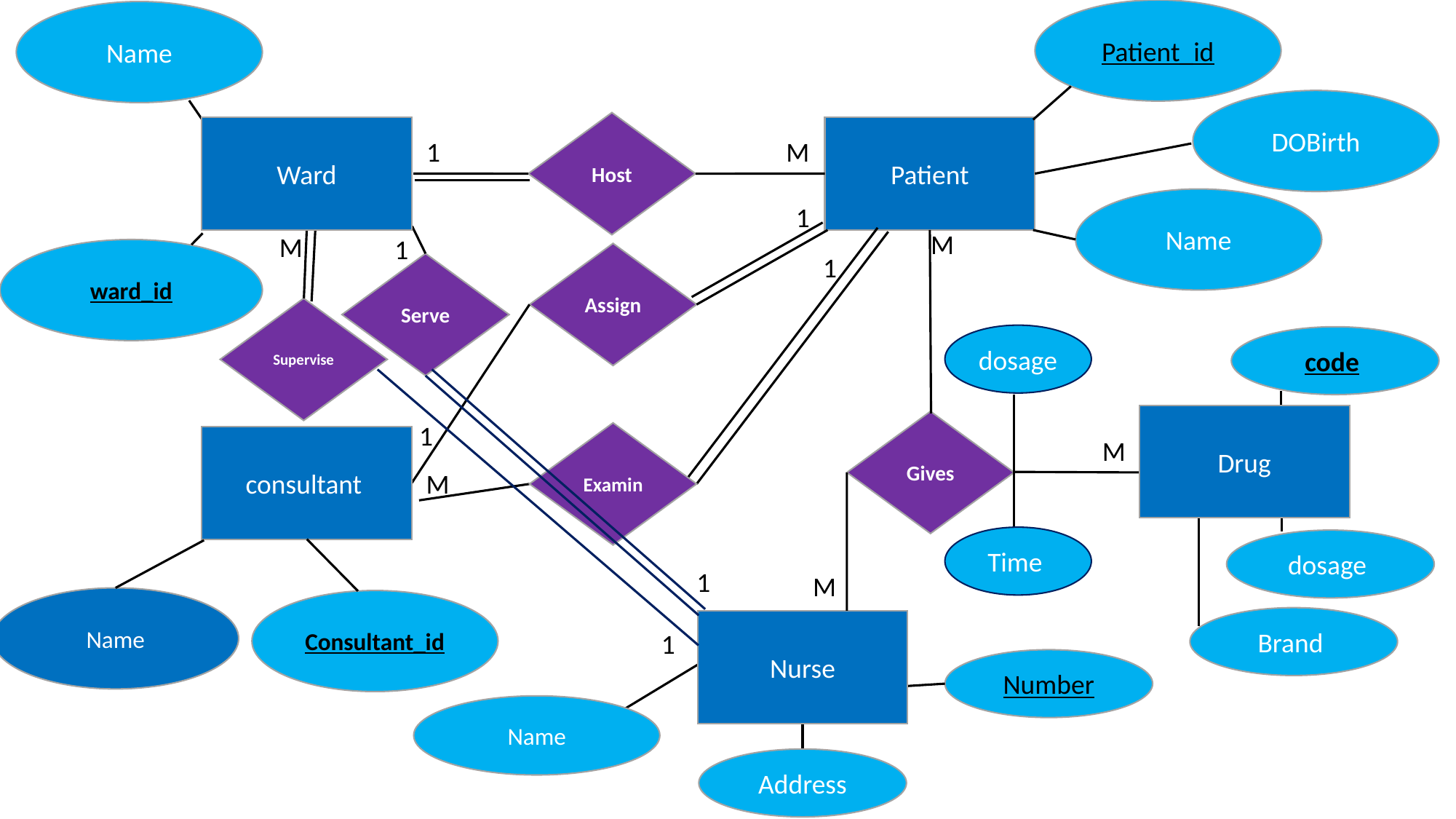

Patient_id
Name
DOBirth
Host
Ward
Patient
1
M
Name
1
M
M
1
ward_id
Assign
1
Serve
Supervise
dosage
code
Drug
Gives
1
Examin
consultant
M
M
Time
dosage
1
M
Name
Consultant_id
Brand
Nurse
1
Number
Name
Address